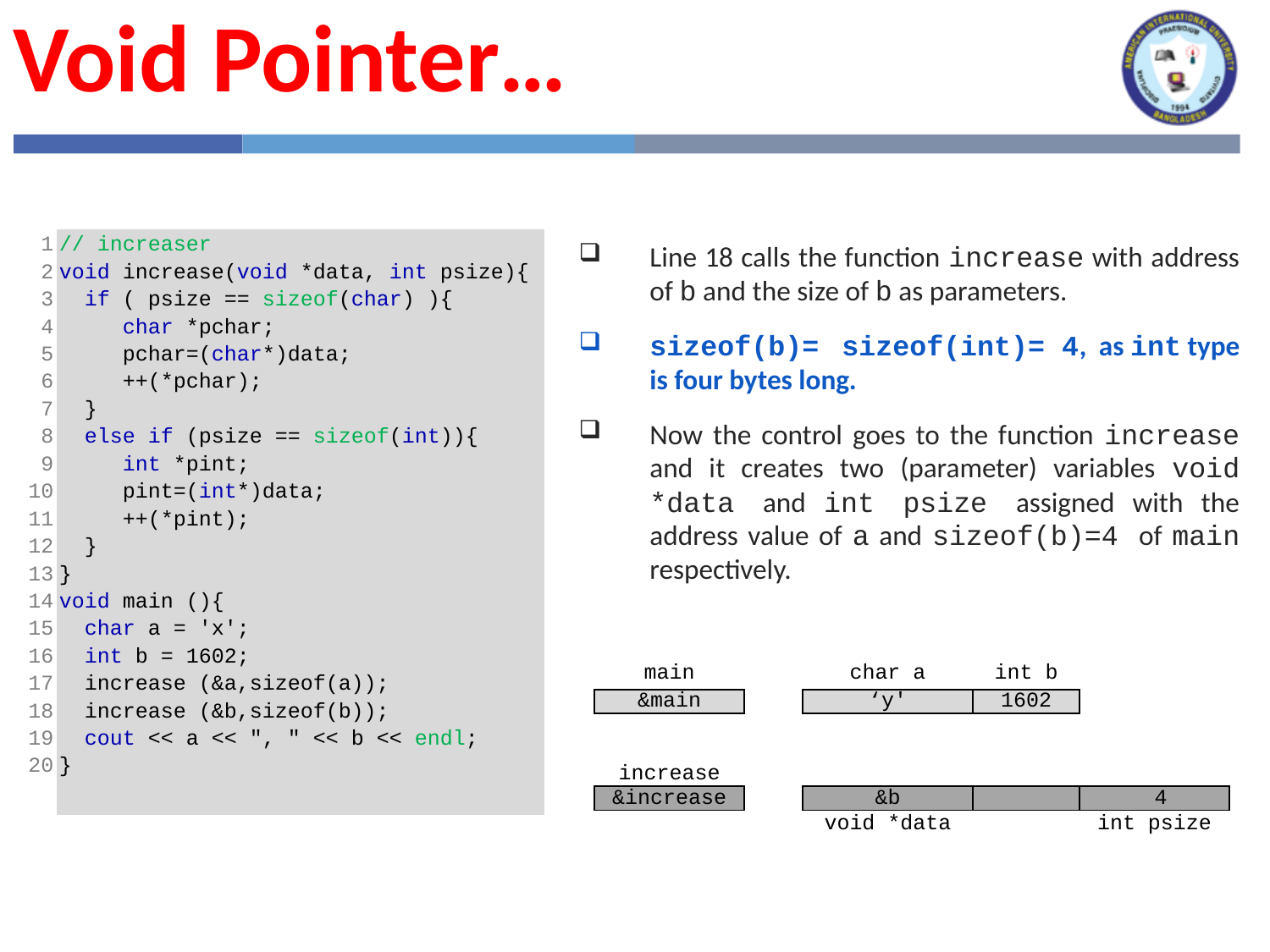

Void Pointer…
| 1 2 3 4 5 6 7 8 9 10 11 12 13 14 15 16 17 18 19 20 | // increaser void increase(void \*data, int psize){ if ( psize == sizeof(char) ){ char \*pchar; pchar=(char\*)data; ++(\*pchar); } else if (psize == sizeof(int)){ int \*pint; pint=(int\*)data; ++(\*pint); } } void main (){ char a = 'x'; int b = 1602; increase (&a,sizeof(a)); increase (&b,sizeof(b)); cout << a << ", " << b << endl; } |
| --- | --- |
Line 18 calls the function increase with address of b and the size of b as parameters.
sizeof(b)= sizeof(int)= 4, as int type is four bytes long.
Now the control goes to the function increase and it creates two (parameter) variables void *data and int psize assigned with the address value of a and sizeof(b)=4 of main respectively.
| main |  |  | char a |  |  |  | int b |  |  |  |
| --- | --- | --- | --- | --- | --- | --- | --- | --- | --- | --- |
| &main |  |  | ‘y' |  |  |  | 1602 |  |  |  |
|  |  |  |  |  |  |  |  |  |  |  |
|  |  |  |  |  |  |  |  |  |  |  |
| increase |  |  |  |  |  |  |  |  |  |  |
| &increase |  |  | &b |  |  |  |  |  |  | 4 |
|  |  |  | void \*data |  |  |  |  |  |  | int psize |